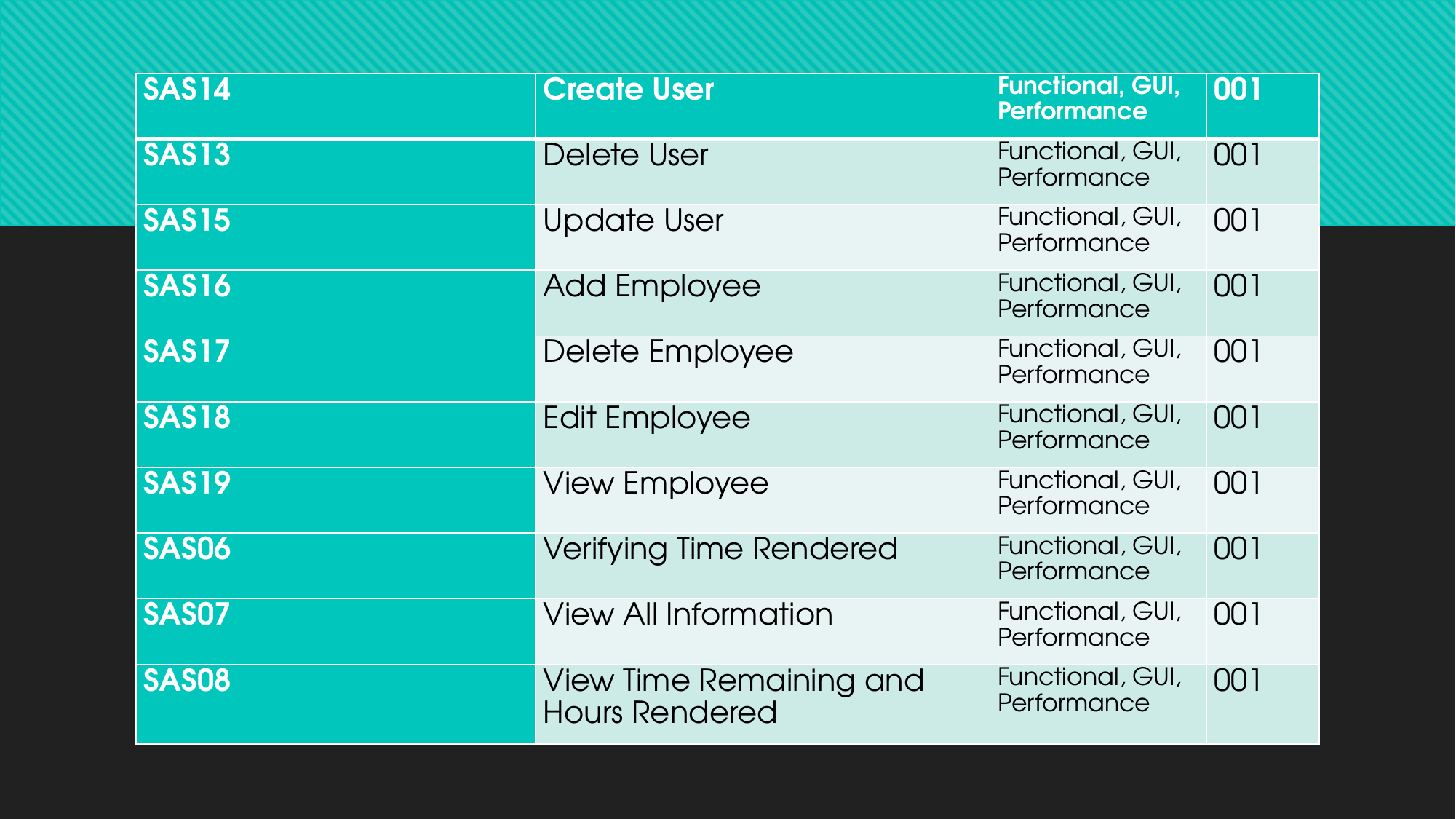

#
| SAS14 | Create User | Functional, GUI, Performance | 001 |
| --- | --- | --- | --- |
| SAS13 | Delete User | Functional, GUI, Performance | 001 |
| SAS15 | Update User | Functional, GUI, Performance | 001 |
| SAS16 | Add Employee | Functional, GUI, Performance | 001 |
| SAS17 | Delete Employee | Functional, GUI, Performance | 001 |
| SAS18 | Edit Employee | Functional, GUI, Performance | 001 |
| SAS19 | View Employee | Functional, GUI, Performance | 001 |
| SAS06 | Verifying Time Rendered | Functional, GUI, Performance | 001 |
| SAS07 | View All Information | Functional, GUI, Performance | 001 |
| SAS08 | View Time Remaining and Hours Rendered | Functional, GUI, Performance | 001 |